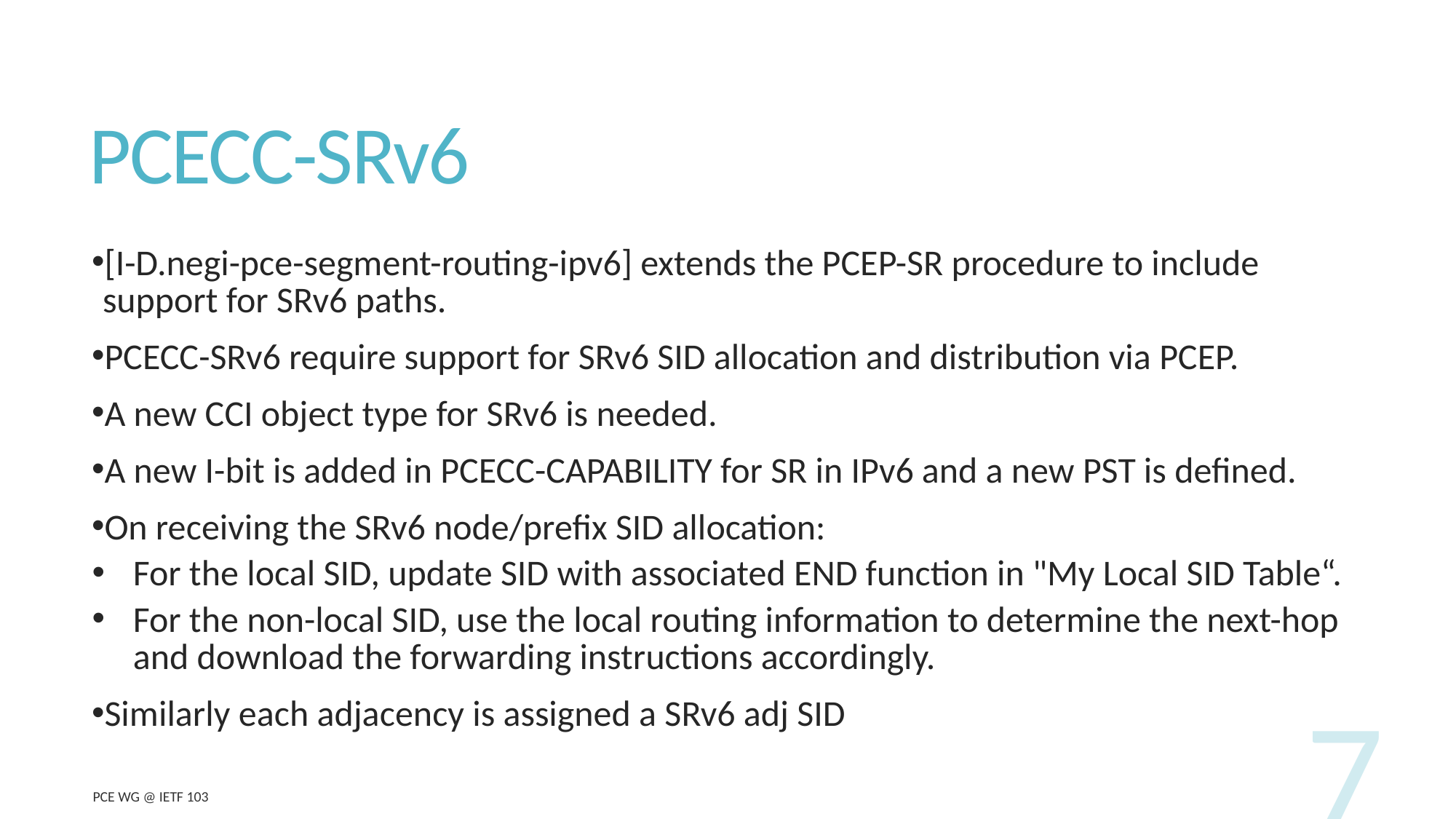

# PCECC-SRv6
[I-D.negi-pce-segment-routing-ipv6] extends the PCEP-SR procedure to include support for SRv6 paths.
PCECC-SRv6 require support for SRv6 SID allocation and distribution via PCEP.
A new CCI object type for SRv6 is needed.
A new I-bit is added in PCECC-CAPABILITY for SR in IPv6 and a new PST is defined.
On receiving the SRv6 node/prefix SID allocation:
For the local SID, update SID with associated END function in "My Local SID Table“.
For the non-local SID, use the local routing information to determine the next-hop and download the forwarding instructions accordingly.
Similarly each adjacency is assigned a SRv6 adj SID

7
PCE WG @ IETF 103